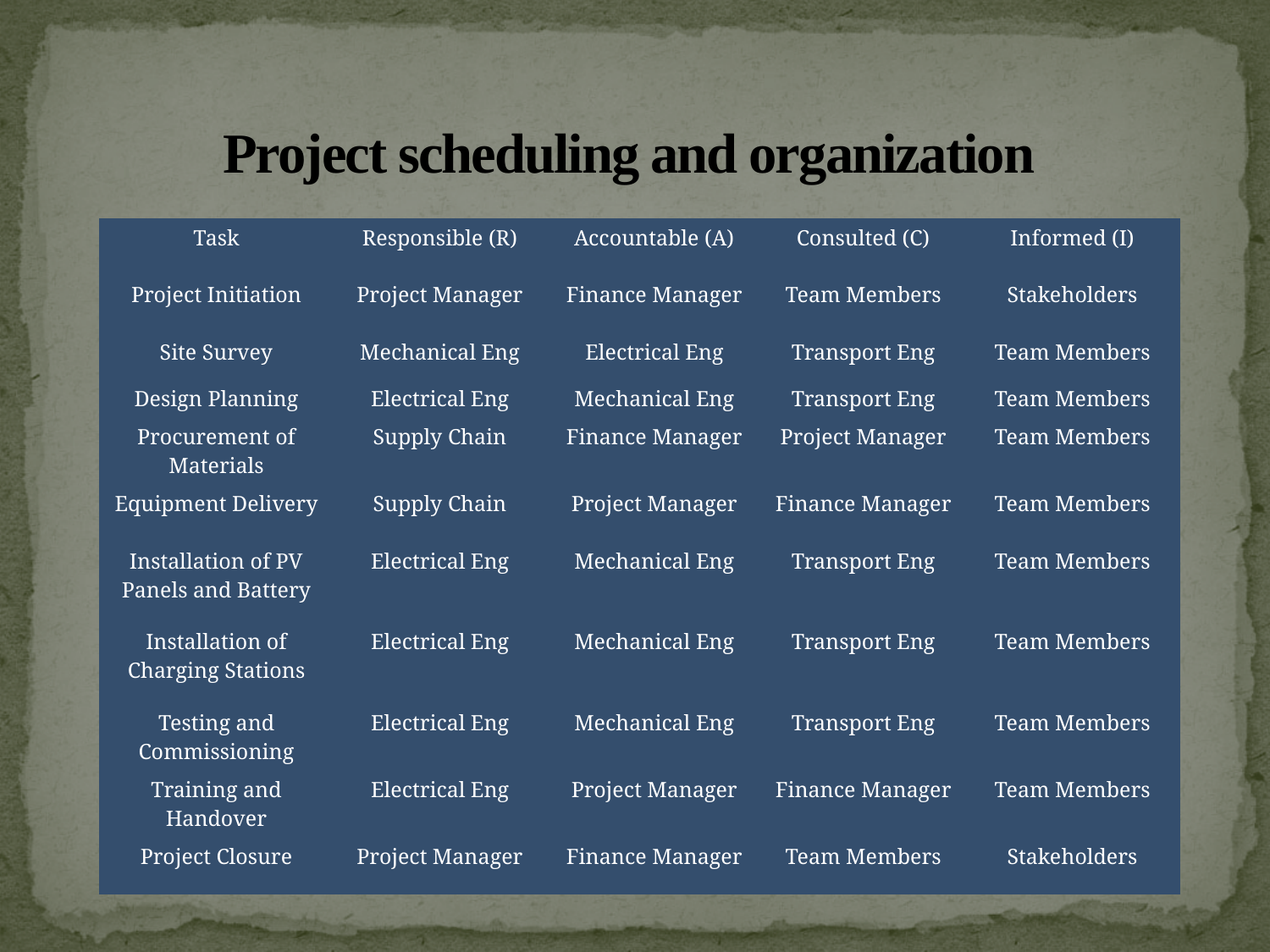

# Project scheduling and organization
| Task | Responsible (R) | Accountable (A) | Consulted (C) | Informed (I) |
| --- | --- | --- | --- | --- |
| Project Initiation | Project Manager | Finance Manager | Team Members | Stakeholders |
| Site Survey | Mechanical Eng | Electrical Eng | Transport Eng | Team Members |
| Design Planning | Electrical Eng | Mechanical Eng | Transport Eng | Team Members |
| Procurement of Materials | Supply Chain | Finance Manager | Project Manager | Team Members |
| Equipment Delivery | Supply Chain | Project Manager | Finance Manager | Team Members |
| Installation of PV Panels and Battery | Electrical Eng | Mechanical Eng | Transport Eng | Team Members |
| Installation of Charging Stations | Electrical Eng | Mechanical Eng | Transport Eng | Team Members |
| Testing and Commissioning | Electrical Eng | Mechanical Eng | Transport Eng | Team Members |
| Training and Handover | Electrical Eng | Project Manager | Finance Manager | Team Members |
| Project Closure | Project Manager | Finance Manager | Team Members | Stakeholders |